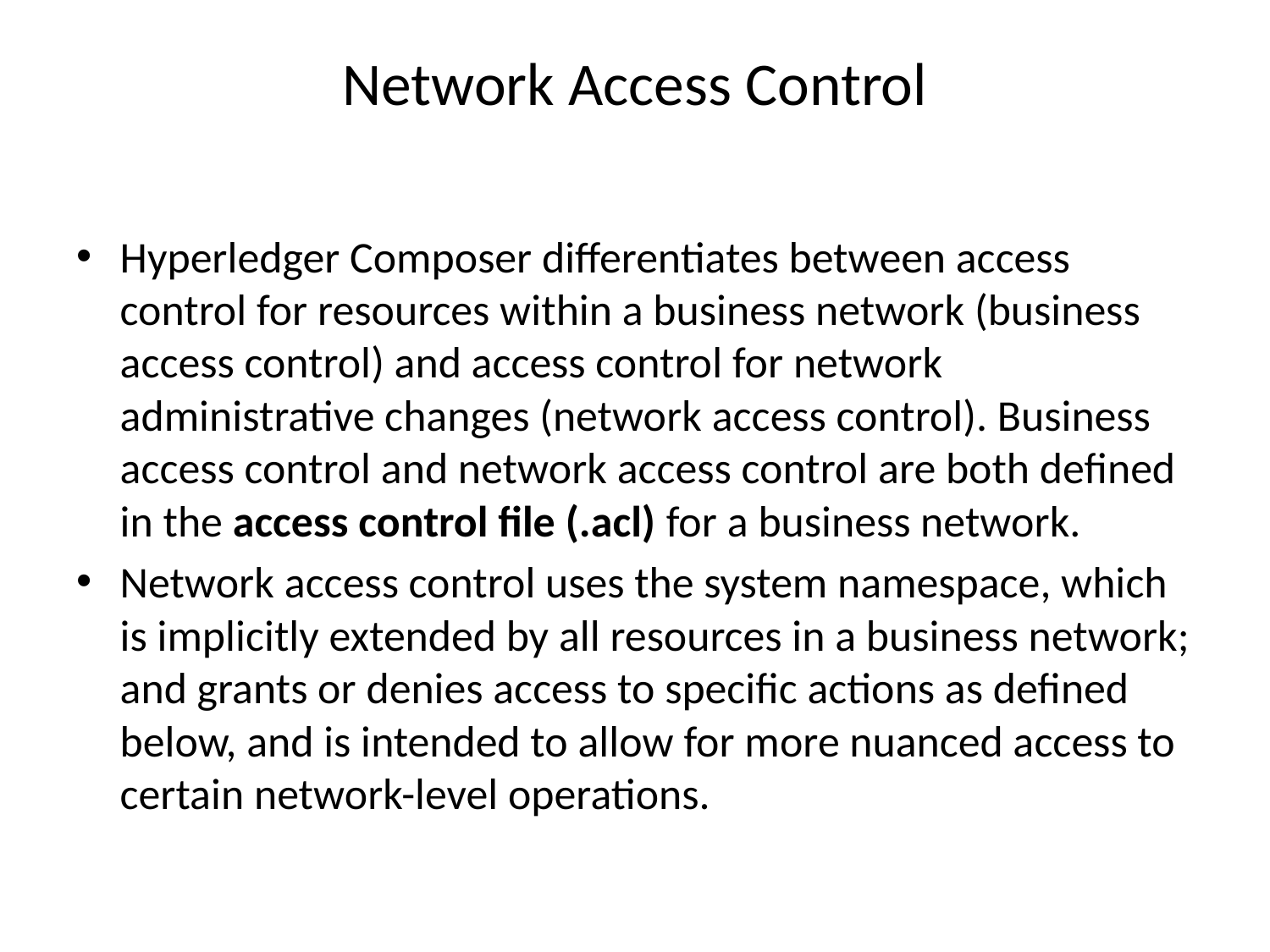

# Network Access Control
Hyperledger Composer differentiates between access control for resources within a business network (business access control) and access control for network administrative changes (network access control). Business access control and network access control are both defined in the access control file (.acl) for a business network.
Network access control uses the system namespace, which is implicitly extended by all resources in a business network; and grants or denies access to specific actions as defined below, and is intended to allow for more nuanced access to certain network-level operations.